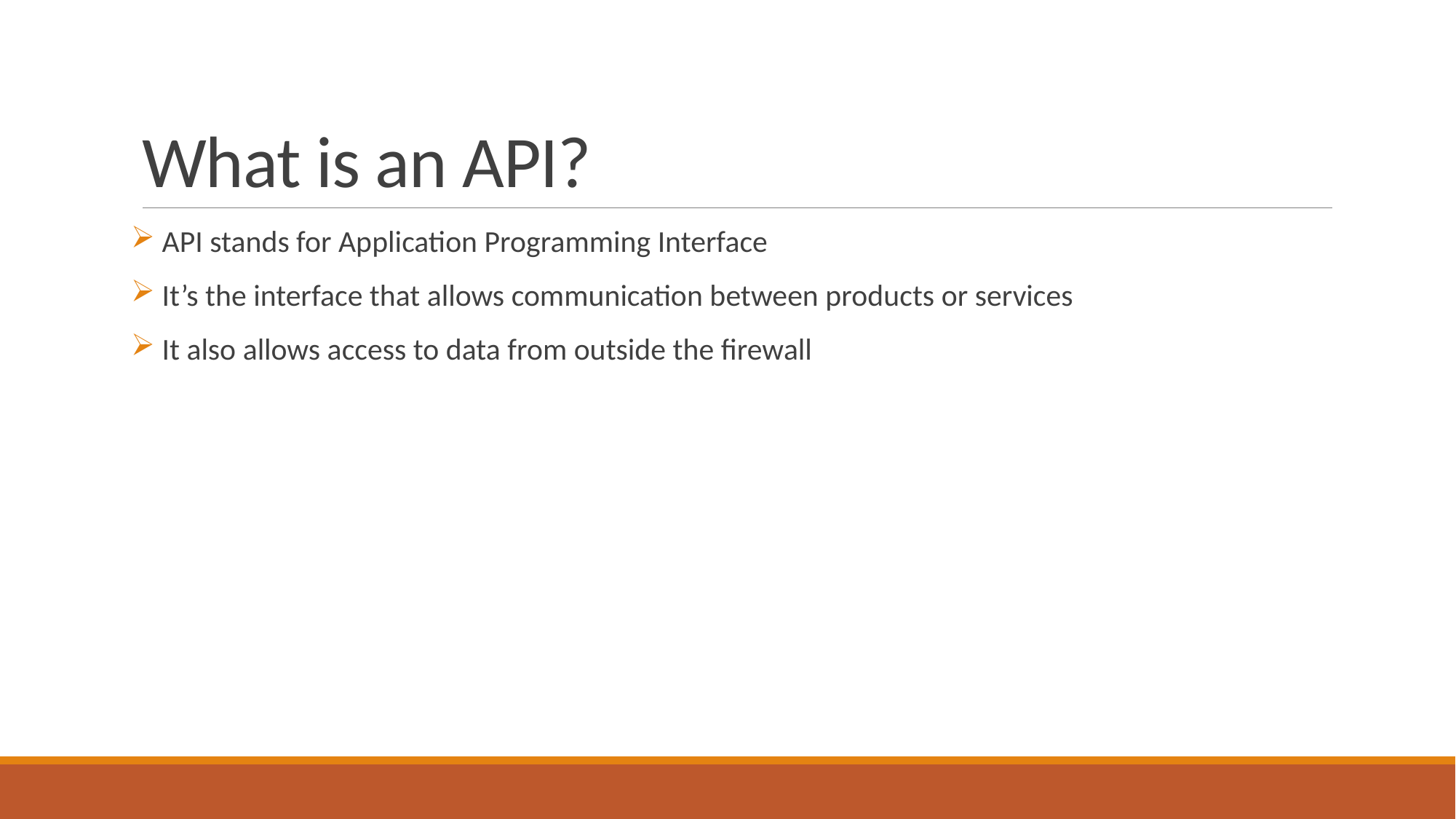

# What is an API?
 API stands for Application Programming Interface
 It’s the interface that allows communication between products or services
 It also allows access to data from outside the firewall